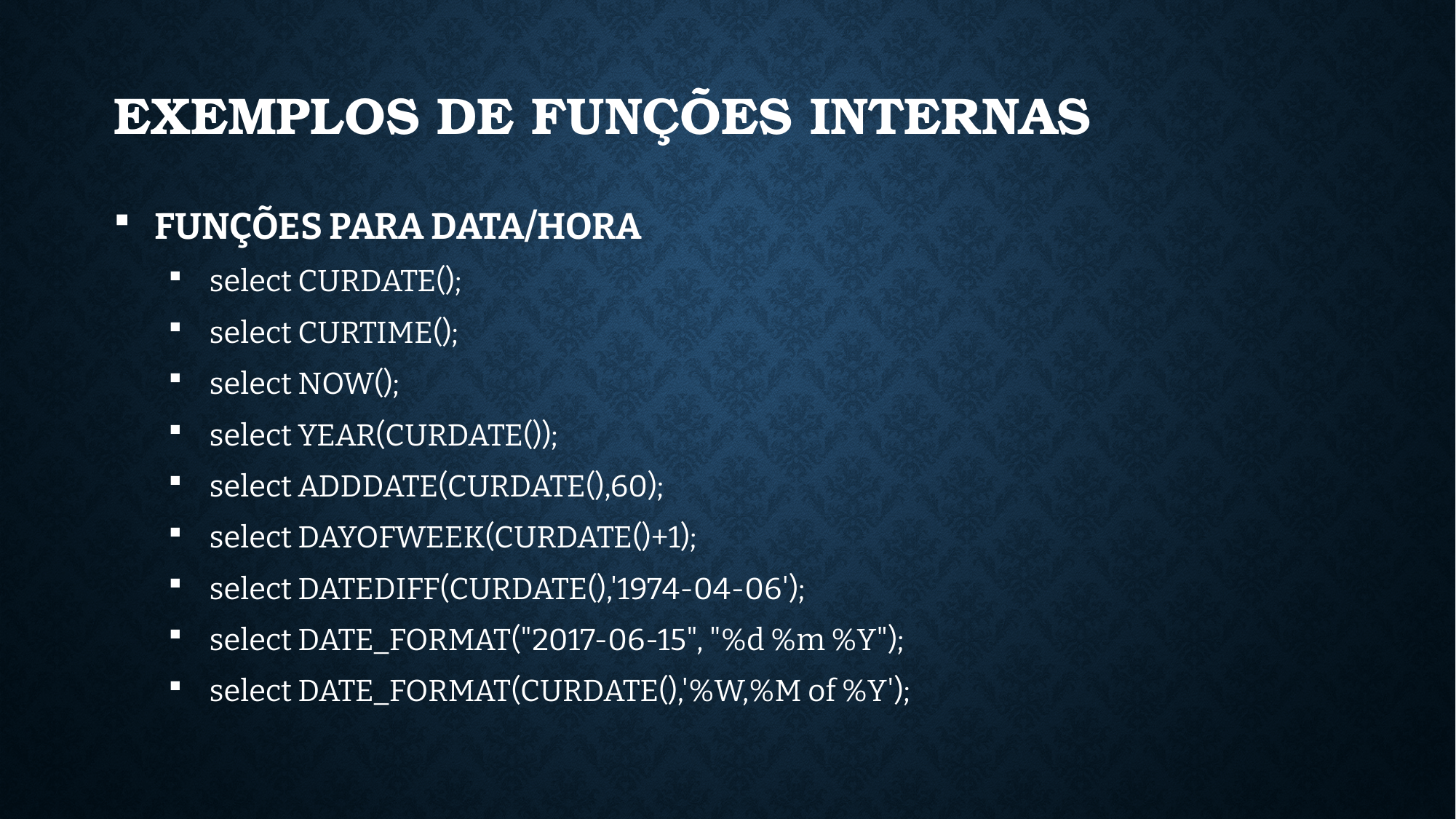

# Exemplos de funções internas
FUNÇÕES PARA DATA/HORA
select CURDATE();
select CURTIME();
select NOW();
select YEAR(CURDATE());
select ADDDATE(CURDATE(),60);
select DAYOFWEEK(CURDATE()+1);
select DATEDIFF(CURDATE(),'1974-04-06');
select DATE_FORMAT("2017-06-15", "%d %m %Y");
select DATE_FORMAT(CURDATE(),'%W,%M of %Y');